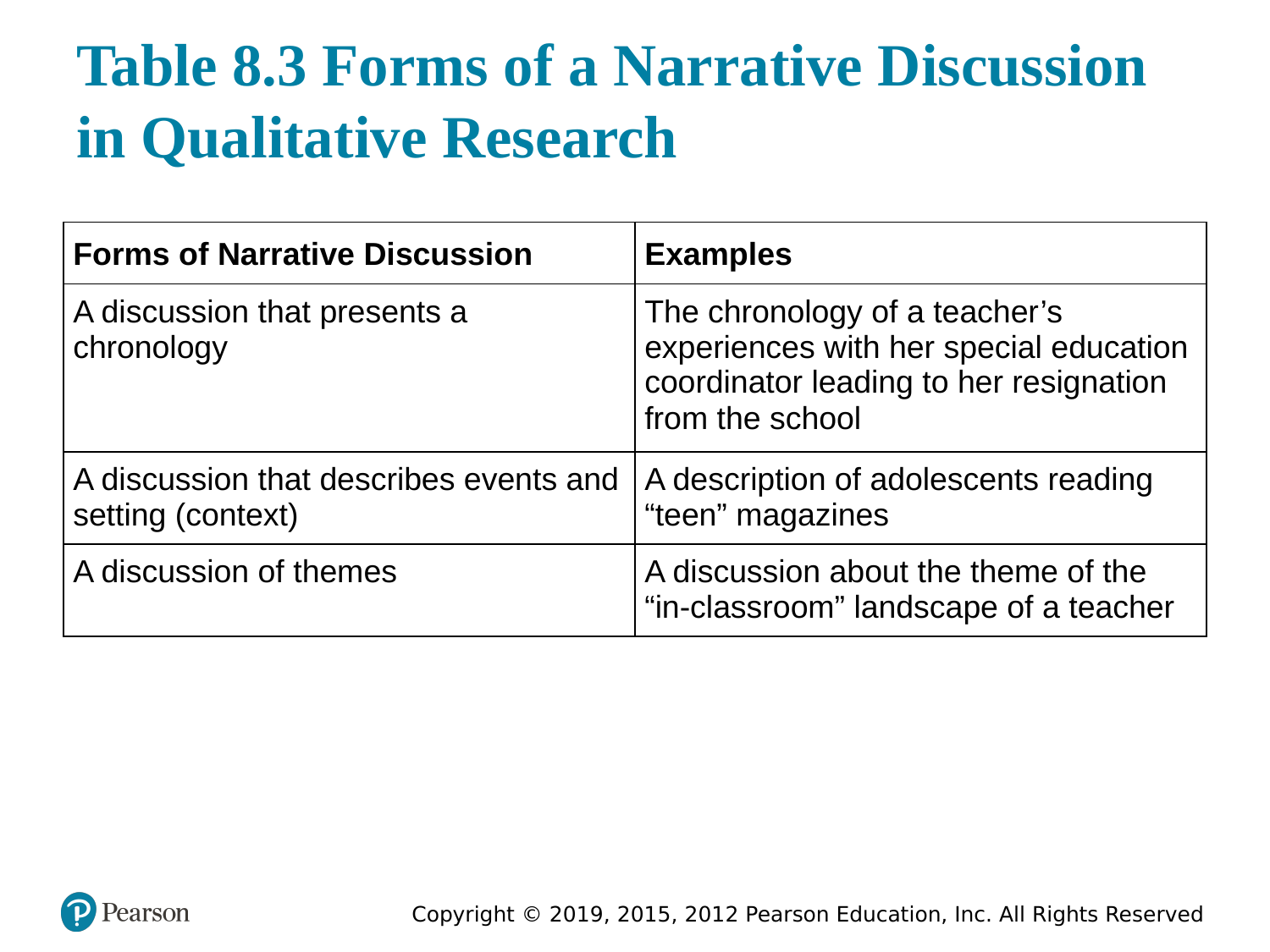

# Table 8.3 Forms of a Narrative Discussion in Qualitative Research
| Forms of Narrative Discussion | Examples |
| --- | --- |
| A discussion that presents a chronology | The chronology of a teacher’s experiences with her special education coordinator leading to her resignation from the school |
| A discussion that describes events and setting (context) | A description of adolescents reading “teen” magazines |
| A discussion of themes | A discussion about the theme of the “in-classroom” landscape of a teacher |